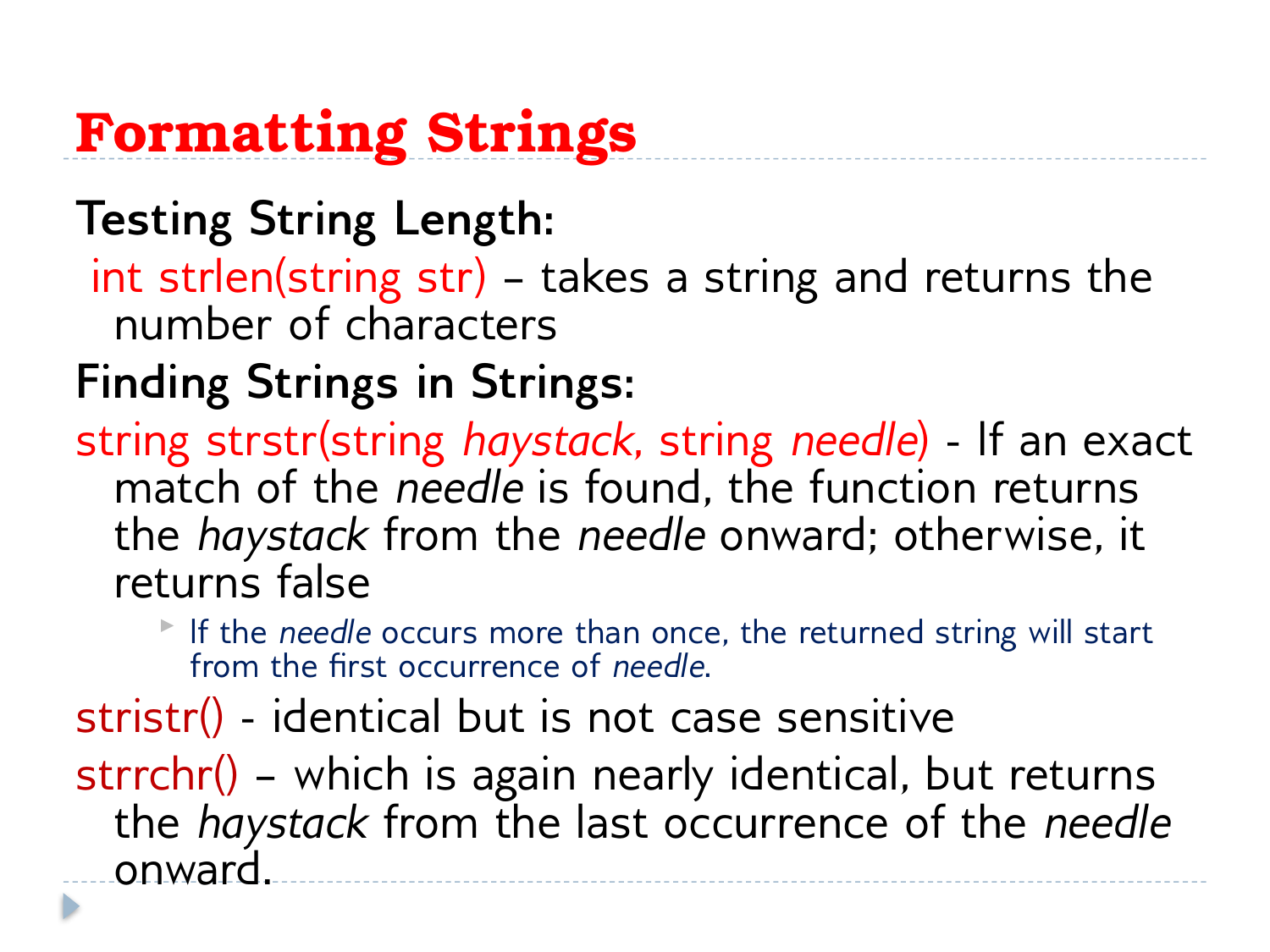

# Formatting Strings
Testing String Length:
 int strlen(string str) – takes a string and returns the number of characters
Finding Strings in Strings:
string strstr(string haystack, string needle) - If an exact match of the needle is found, the function returns the haystack from the needle onward; otherwise, it returns false
If the needle occurs more than once, the returned string will start from the first occurrence of needle.
stristr() - identical but is not case sensitive
strrchr() – which is again nearly identical, but returns the haystack from the last occurrence of the needle onward.